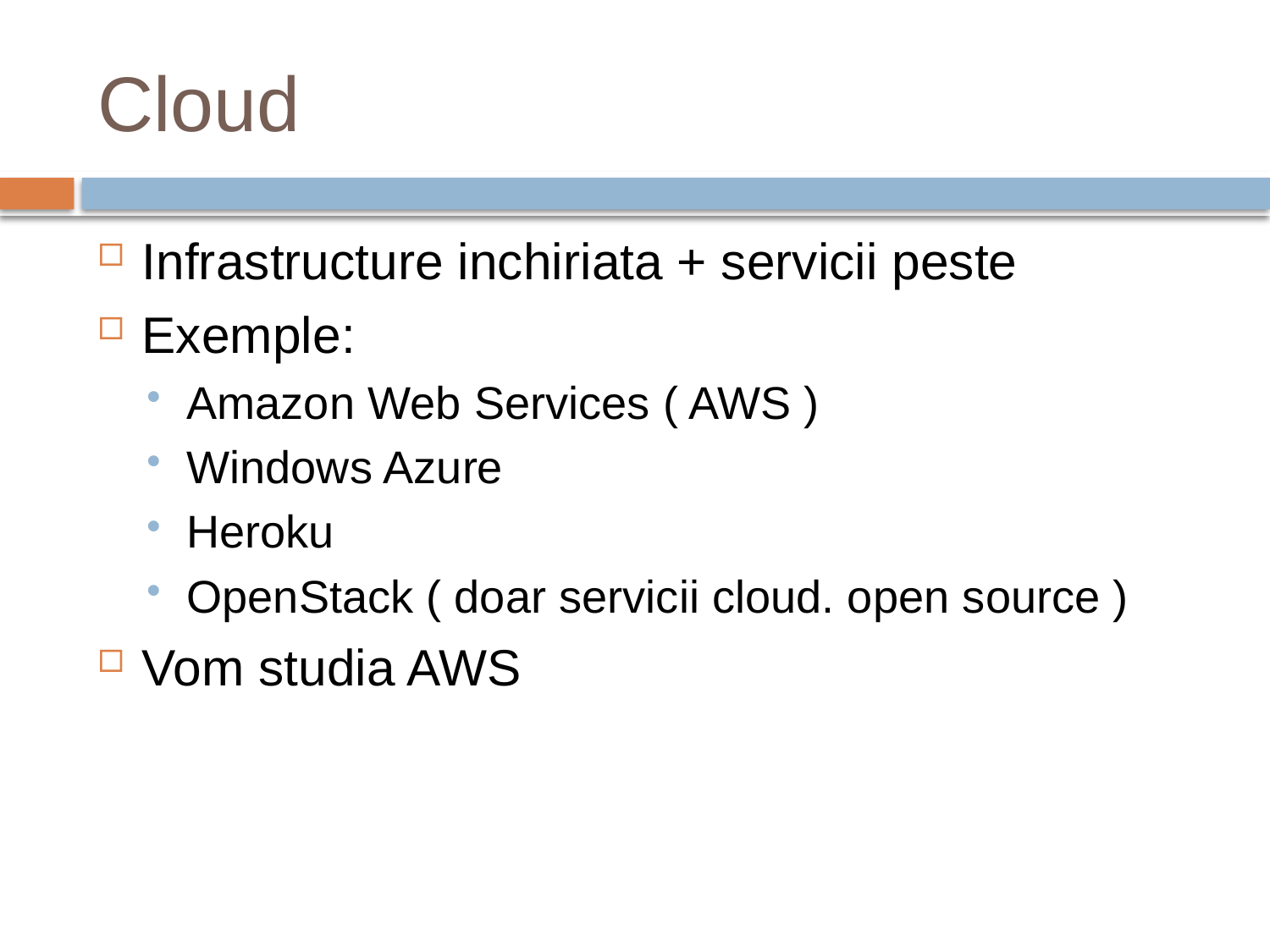

# Cloud
Infrastructure inchiriata + servicii peste
Exemple:
Amazon Web Services ( AWS )
Windows Azure
Heroku
OpenStack ( doar servicii cloud. open source )
Vom studia AWS